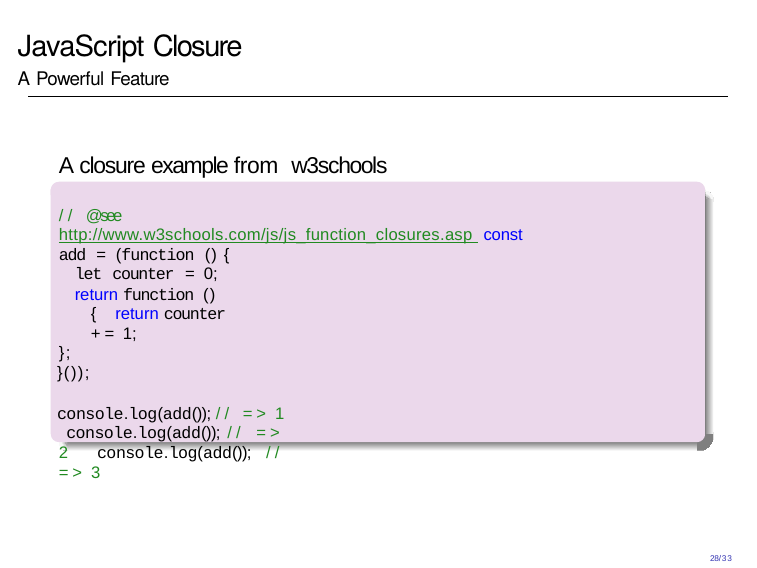

# JavaScript Closure
A Powerful Feature
A closure example from  w3schools

// @see http://www.w3schools.com/js/js_function_closures.asp  const add = (function () {
let counter = 0;
return function () {  return counter += 1;
};
}());

console.log(add()); // => 1  console.log(add()); // => 2  console.log(add()); // => 3

28/33